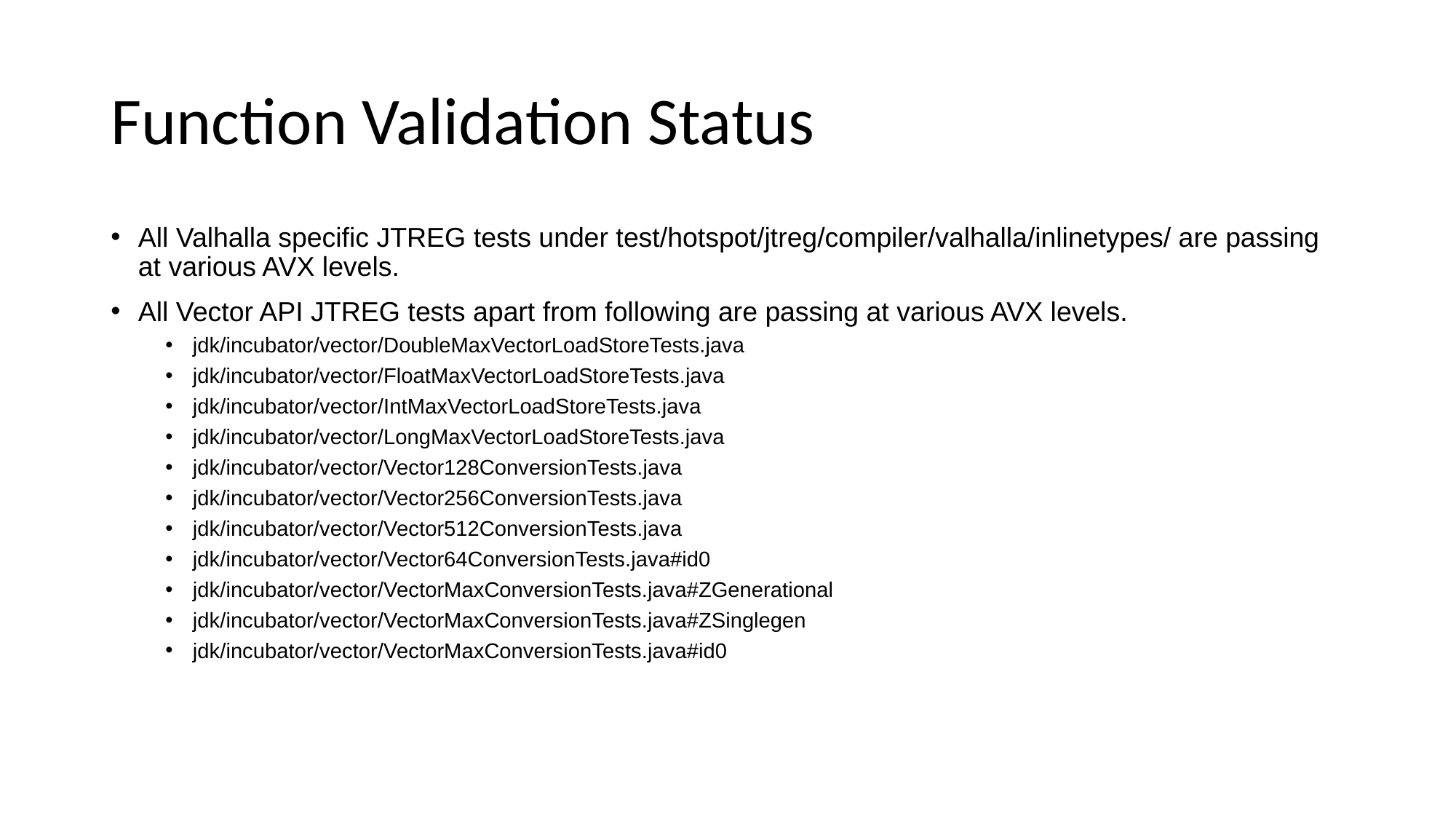

# Function Validation Status
All Valhalla specific JTREG tests under test/hotspot/jtreg/compiler/valhalla/inlinetypes/ are passing at various AVX levels.
All Vector API JTREG tests apart from following are passing at various AVX levels.
jdk/incubator/vector/DoubleMaxVectorLoadStoreTests.java
jdk/incubator/vector/FloatMaxVectorLoadStoreTests.java
jdk/incubator/vector/IntMaxVectorLoadStoreTests.java
jdk/incubator/vector/LongMaxVectorLoadStoreTests.java
jdk/incubator/vector/Vector128ConversionTests.java
jdk/incubator/vector/Vector256ConversionTests.java
jdk/incubator/vector/Vector512ConversionTests.java
jdk/incubator/vector/Vector64ConversionTests.java#id0
jdk/incubator/vector/VectorMaxConversionTests.java#ZGenerational
jdk/incubator/vector/VectorMaxConversionTests.java#ZSinglegen
jdk/incubator/vector/VectorMaxConversionTests.java#id0